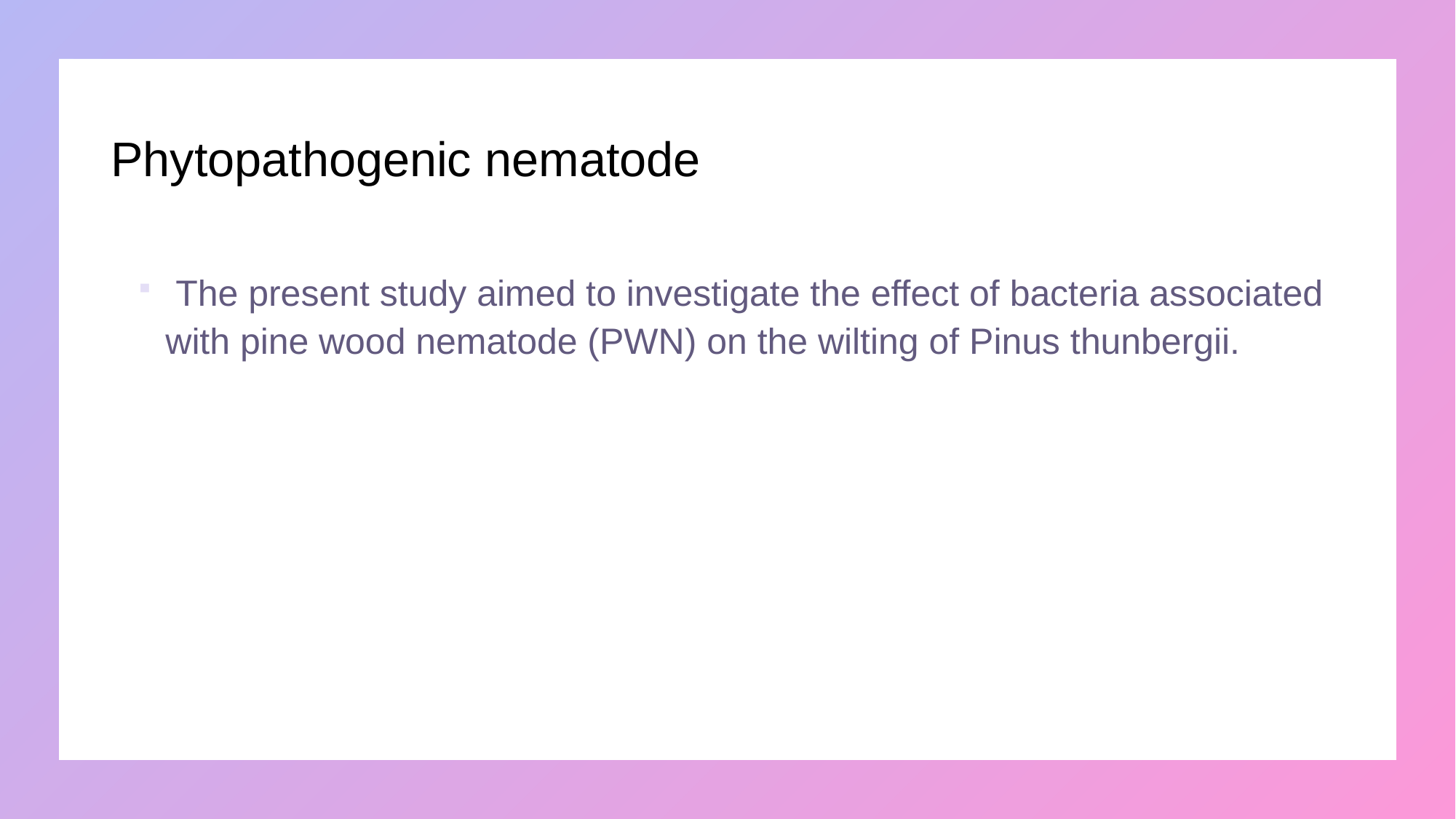

# Phytopathogenic nematode
 The present study aimed to investigate the effect of bacteria associated with pine wood nematode (PWN) on the wilting of Pinus thunbergii.